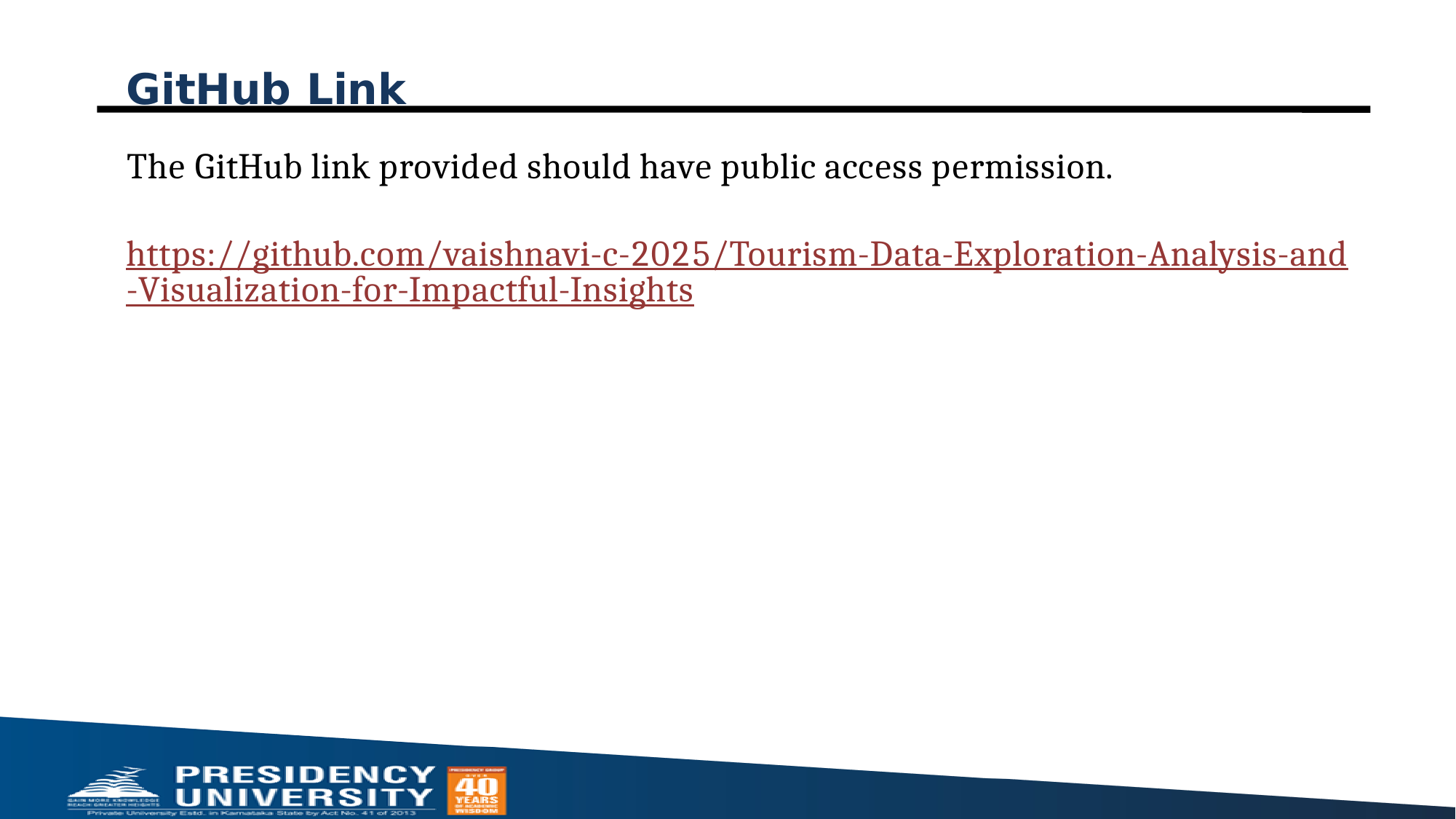

# GitHub Link

The GitHub link provided should have public access permission.

https://github.com/vaishnavi-c-2025/Tourism-Data-Exploration-Analysis-and-Visualization-for-Impactful-Insights